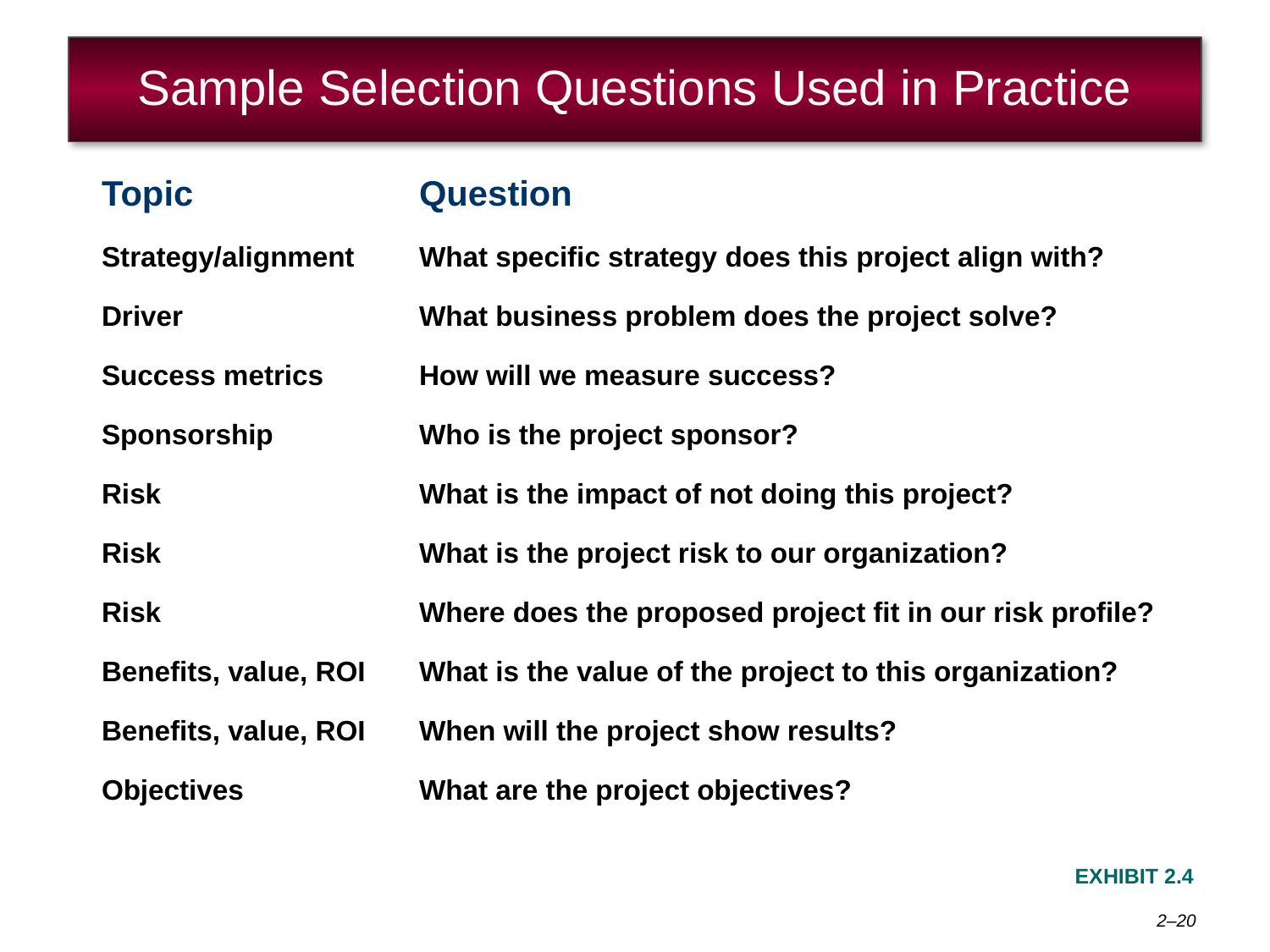

# Sample Selection Questions Used in Practice
| Topic | Question |
| --- | --- |
| Strategy/alignment | What specific strategy does this project align with? |
| Driver | What business problem does the project solve? |
| Success metrics | How will we measure success? |
| Sponsorship | Who is the project sponsor? |
| Risk | What is the impact of not doing this project? |
| Risk | What is the project risk to our organization? |
| Risk | Where does the proposed project fit in our risk profile? |
| Benefits, value, ROI | What is the value of the project to this organization? |
| Benefits, value, ROI | When will the project show results? |
| Objectives | What are the project objectives? |
EXHIBIT 2.4
2–20